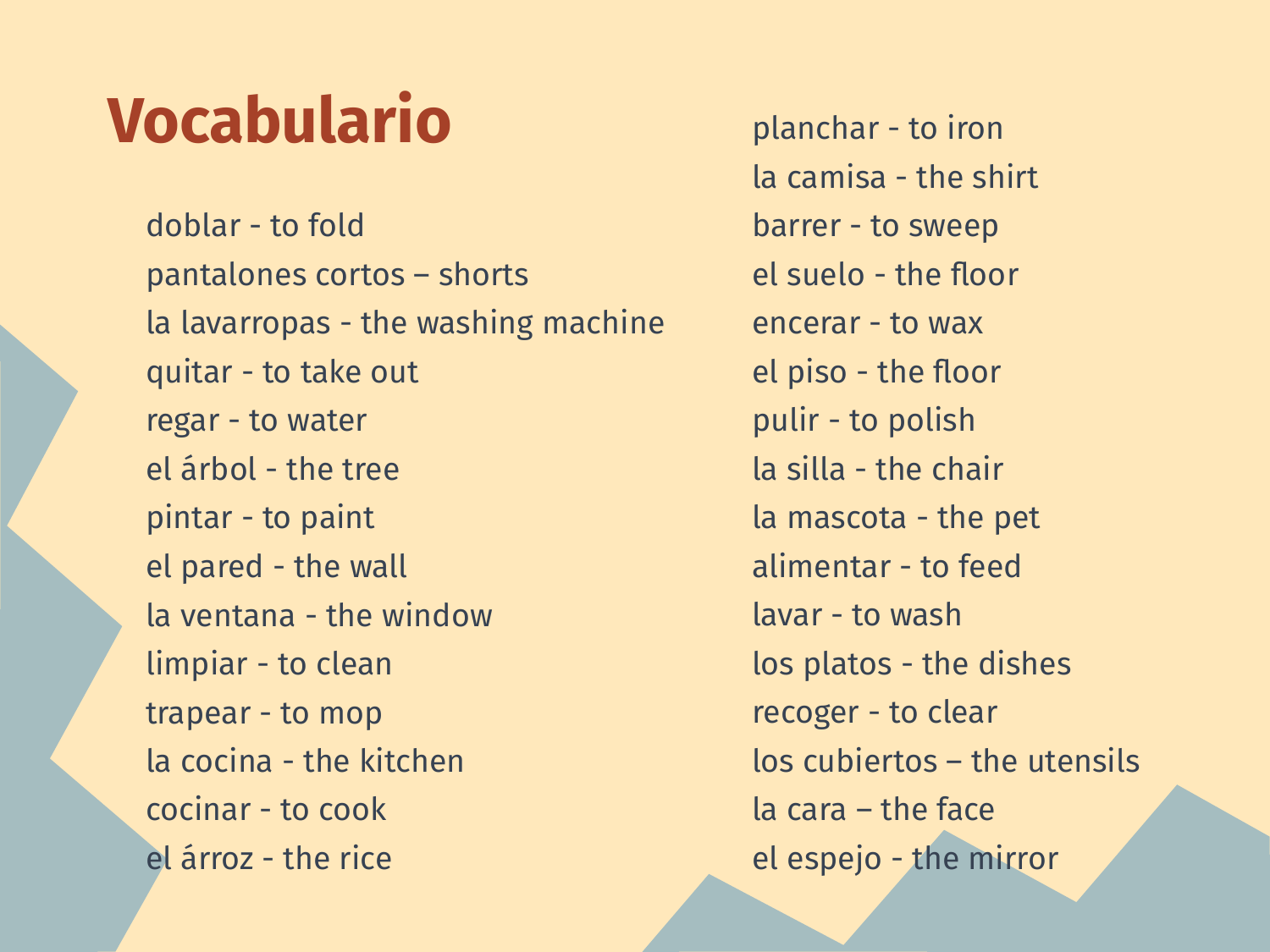

# Vocabulario
planchar - to iron
la camisa - the shirt
barrer - to sweep
el suelo - the floor
encerar - to wax
el piso - the floor
pulir - to polish
la silla - the chair
la mascota - the pet
alimentar - to feed
lavar - to wash
los platos - the dishes
recoger - to clear
los cubiertos – the utensils
la cara – the face
el espejo - the mirror

doblar - to fold
pantalones cortos – shorts
la lavarropas - the washing machine
quitar - to take out
regar - to water
el árbol - the tree
pintar - to paint
el pared - the wall
la ventana - the window
limpiar - to clean
trapear - to mop
la cocina - the kitchen
cocinar - to cook
el árroz - the rice